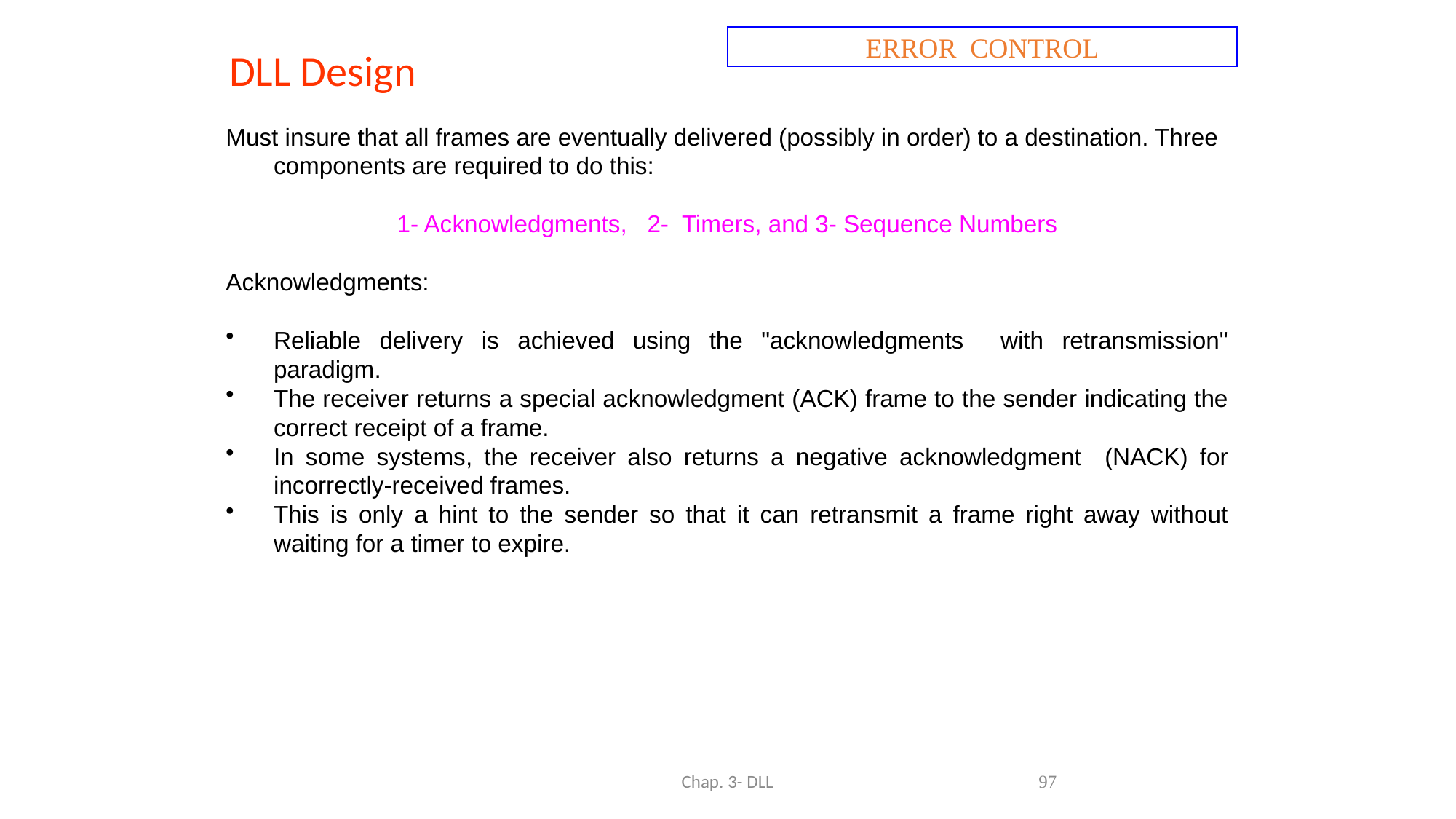

# DLL Design
ERROR  CONTROL
Must insure that all frames are eventually delivered (possibly in order) to a destination. Three components are required to do this:

1- Acknowledgments,   2-  Timers, and 3- Sequence Numbers

Acknowledgments:

Reliable delivery is achieved using the "acknowledgments  with retransmission" paradigm.
The receiver returns a special acknowledgment (ACK) frame to the sender indicating the correct receipt of a frame.
In some systems, the receiver also returns a negative acknowledgment  (NACK) for incorrectly-received frames.
This is only a hint to the sender so that it can retransmit a frame right away without waiting for a timer to expire.

Chap. 3- DLL
97